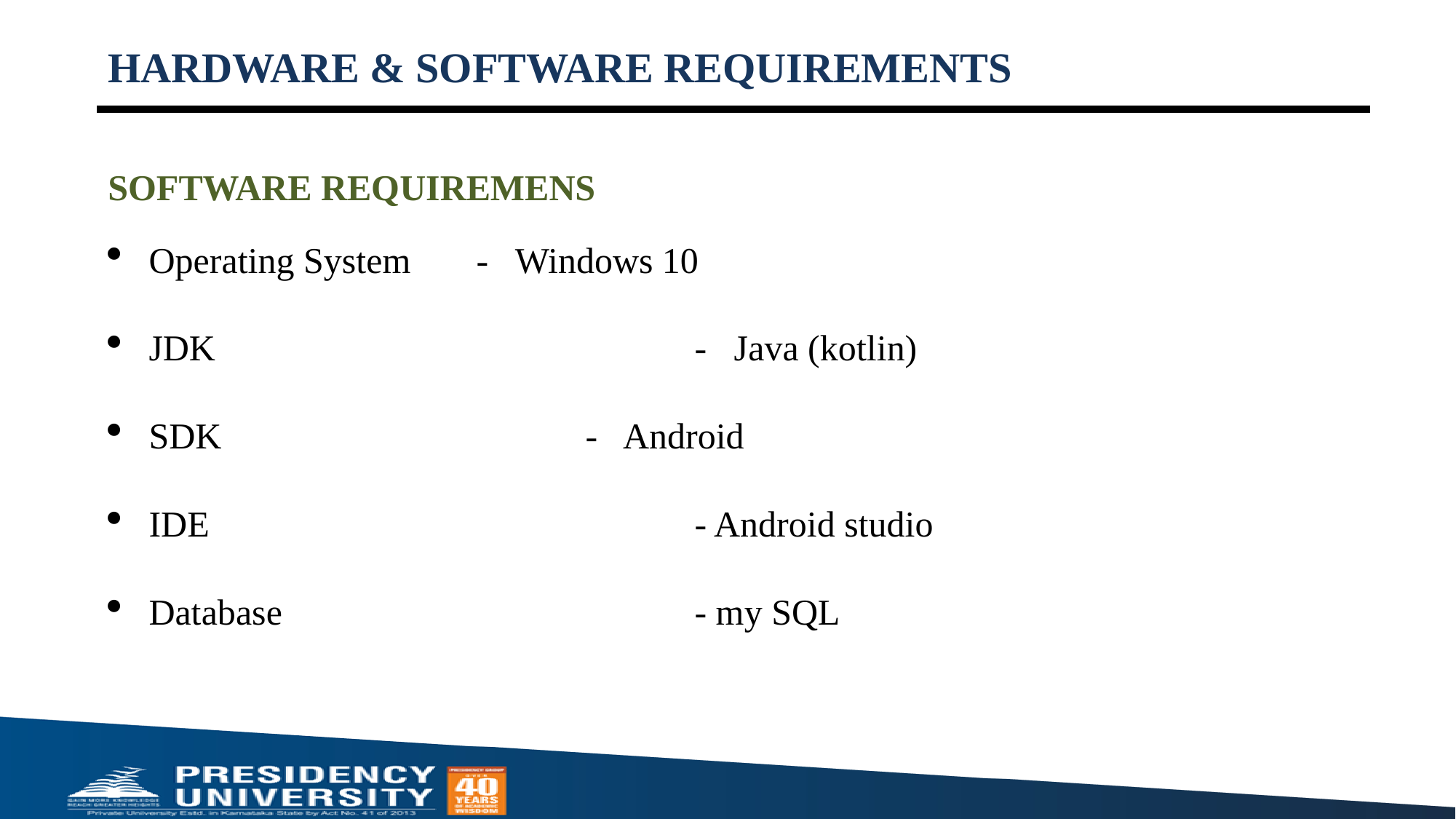

# HARDWARE & SOFTWARE REQUIREMENTS
SOFTWARE REQUIREMENS
Operating System      	-   Windows 10
JDK					-   Java (kotlin)
SDK				-   Android
IDE					- Android studio
Database				- my SQL